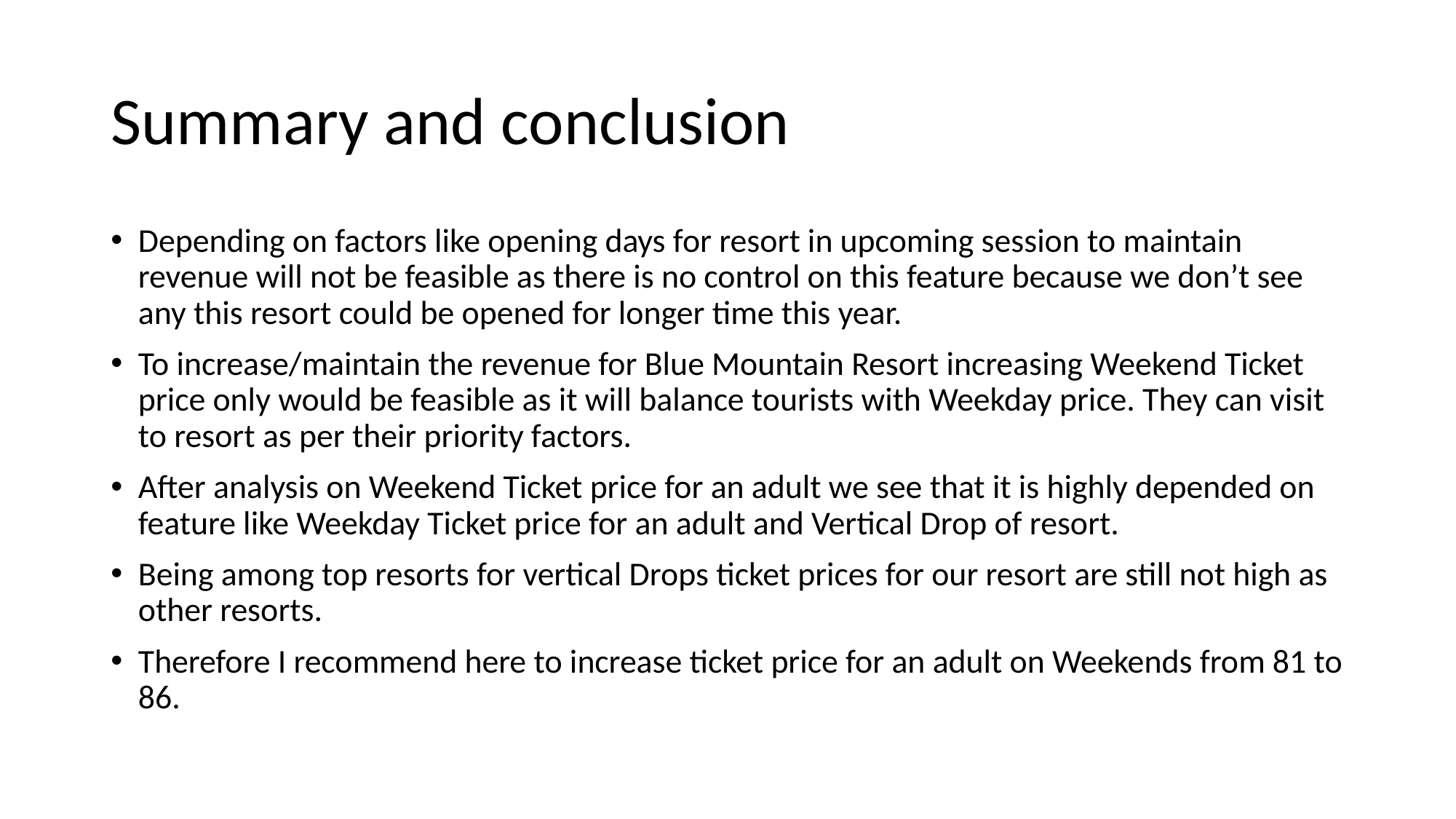

# Summary and conclusion
Depending on factors like opening days for resort in upcoming session to maintain revenue will not be feasible as there is no control on this feature because we don’t see any this resort could be opened for longer time this year.
To increase/maintain the revenue for Blue Mountain Resort increasing Weekend Ticket price only would be feasible as it will balance tourists with Weekday price. They can visit to resort as per their priority factors.
After analysis on Weekend Ticket price for an adult we see that it is highly depended on feature like Weekday Ticket price for an adult and Vertical Drop of resort.
Being among top resorts for vertical Drops ticket prices for our resort are still not high as other resorts.
Therefore I recommend here to increase ticket price for an adult on Weekends from 81 to 86.